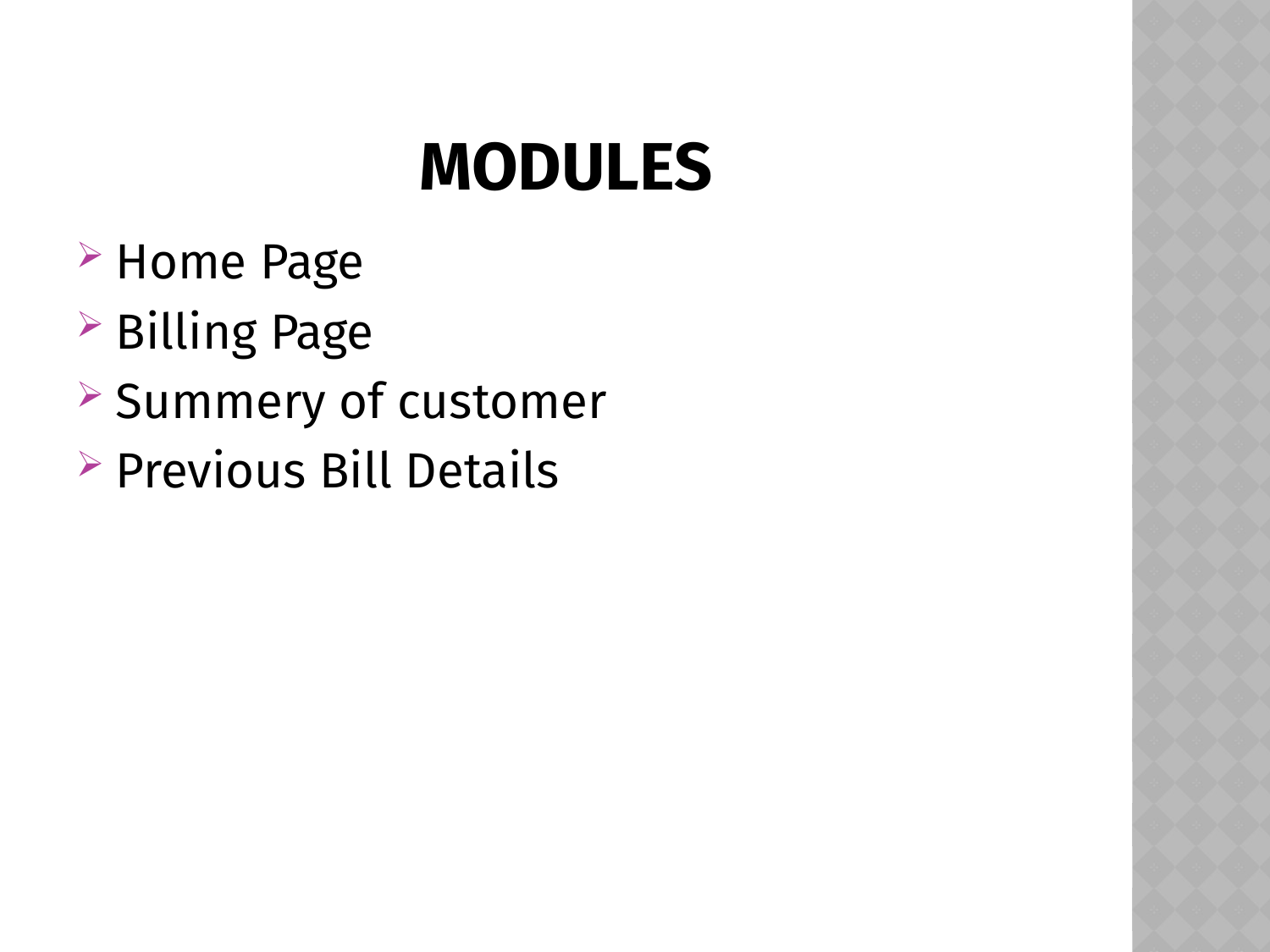

# ModuleS
Home Page
Billing Page
Summery of customer
Previous Bill Details